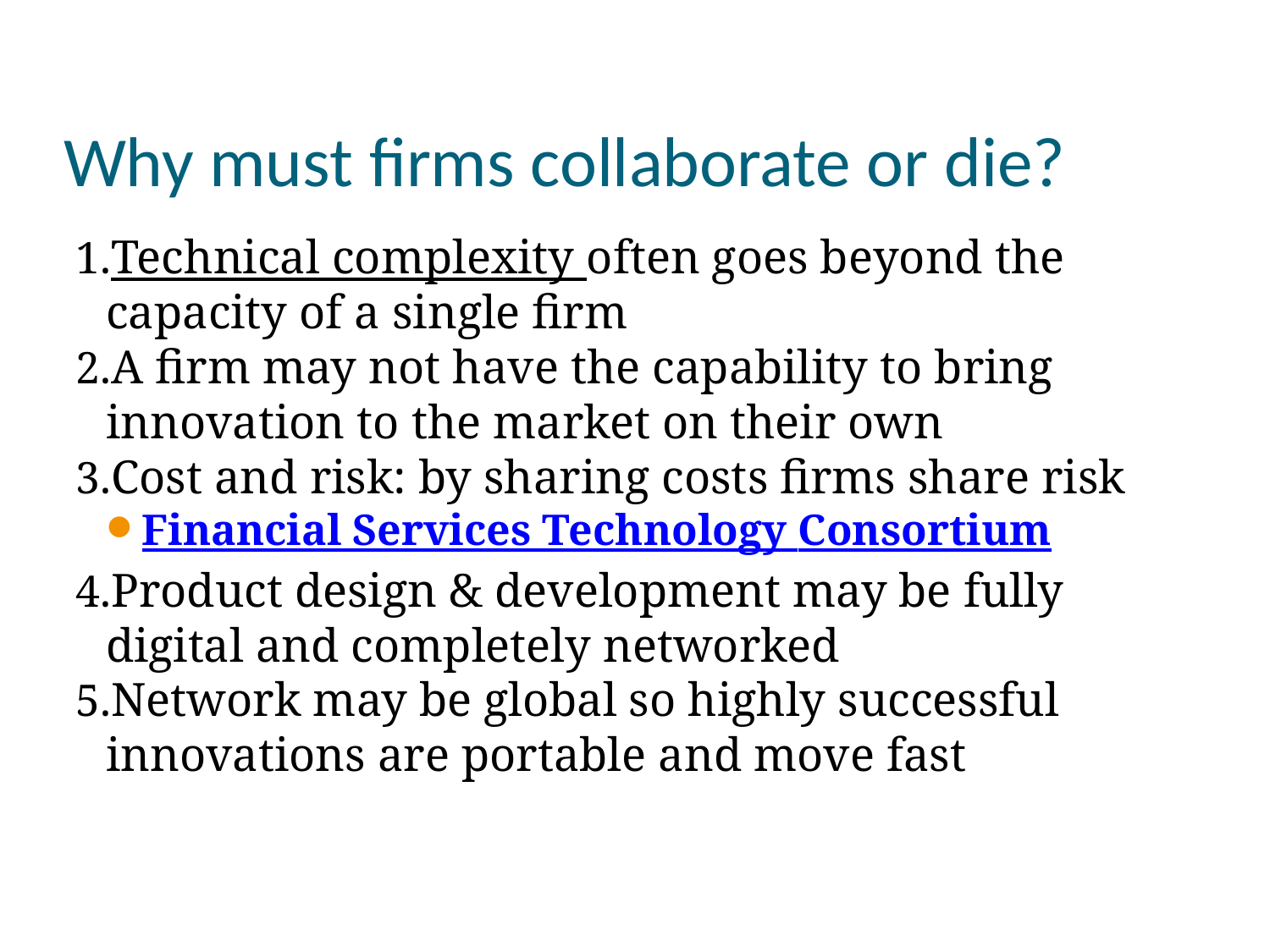

Why must firms collaborate or die?
Technical complexity often goes beyond the capacity of a single firm
A firm may not have the capability to bring innovation to the market on their own
Cost and risk: by sharing costs firms share risk
Financial Services Technology Consortium
Product design & development may be fully digital and completely networked
Network may be global so highly successful innovations are portable and move fast